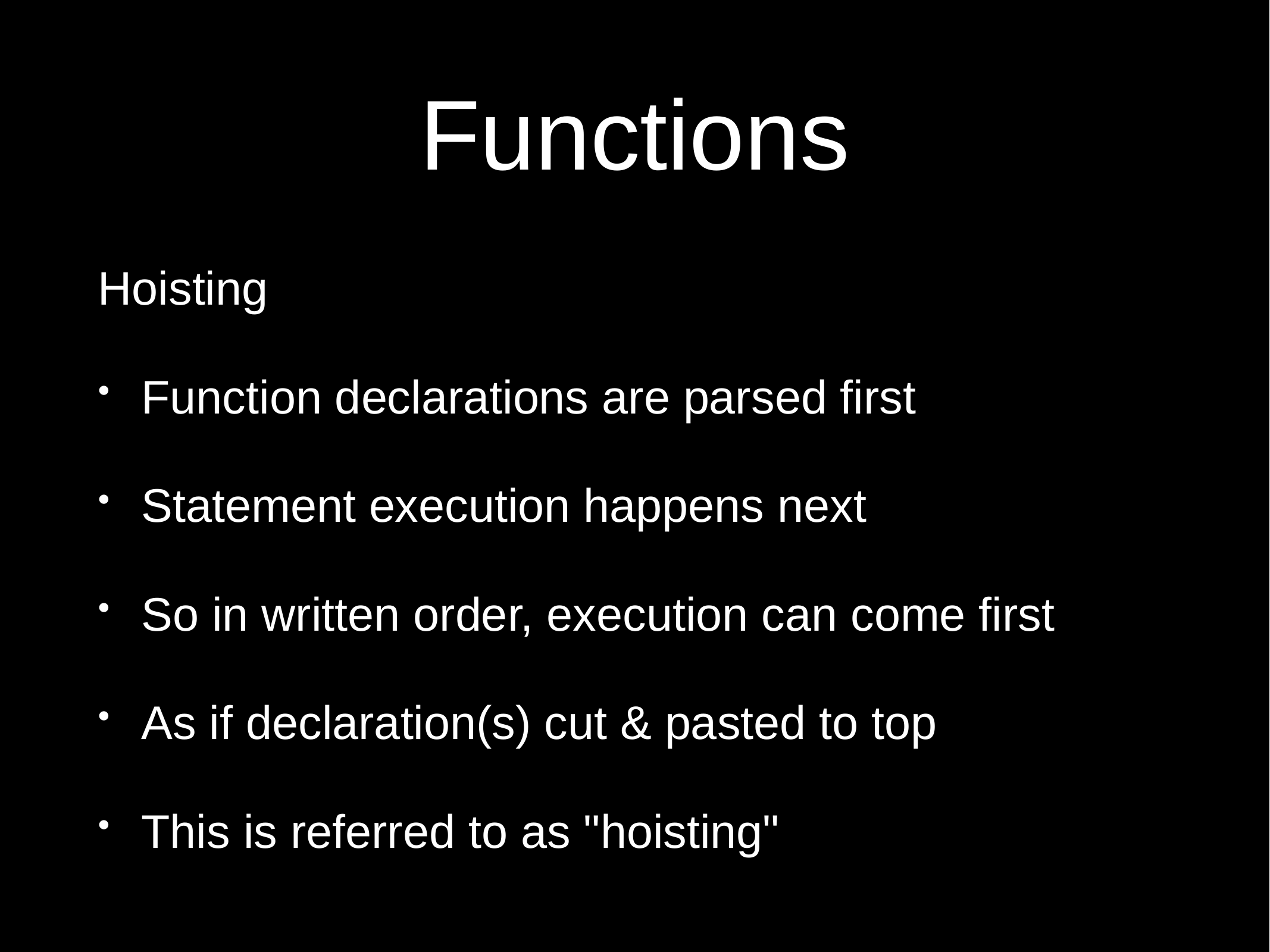

# Functions
Hoisting
Function declarations are parsed first
Statement execution happens next
So in written order, execution can come first
As if declaration(s) cut & pasted to top
This is referred to as "hoisting"